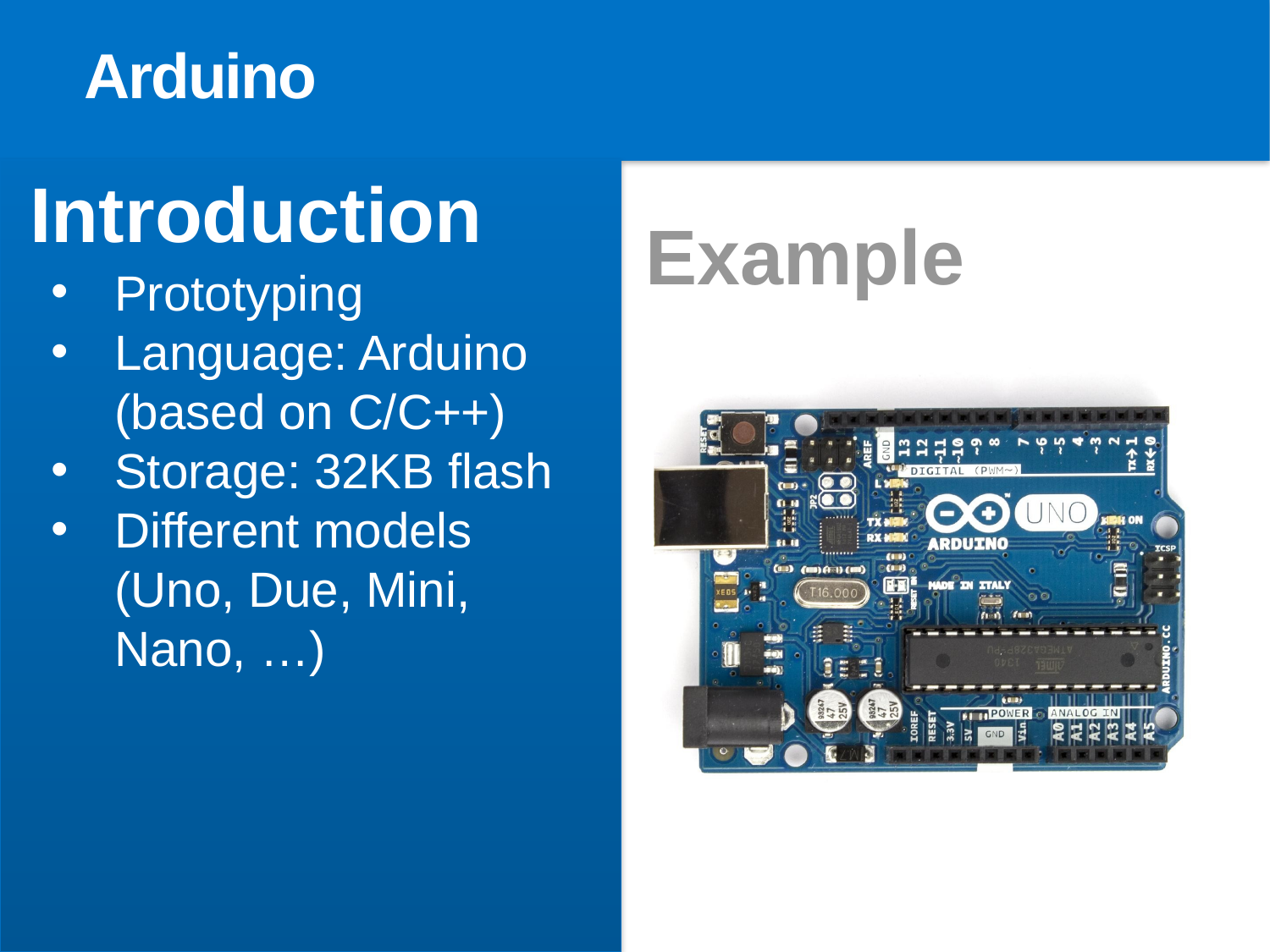

# Arduino

Introduction
Example
Prototyping
Language: Arduino (based on C/C++)
Storage: 32KB flash
Different models (Uno, Due, Mini, Nano, …)